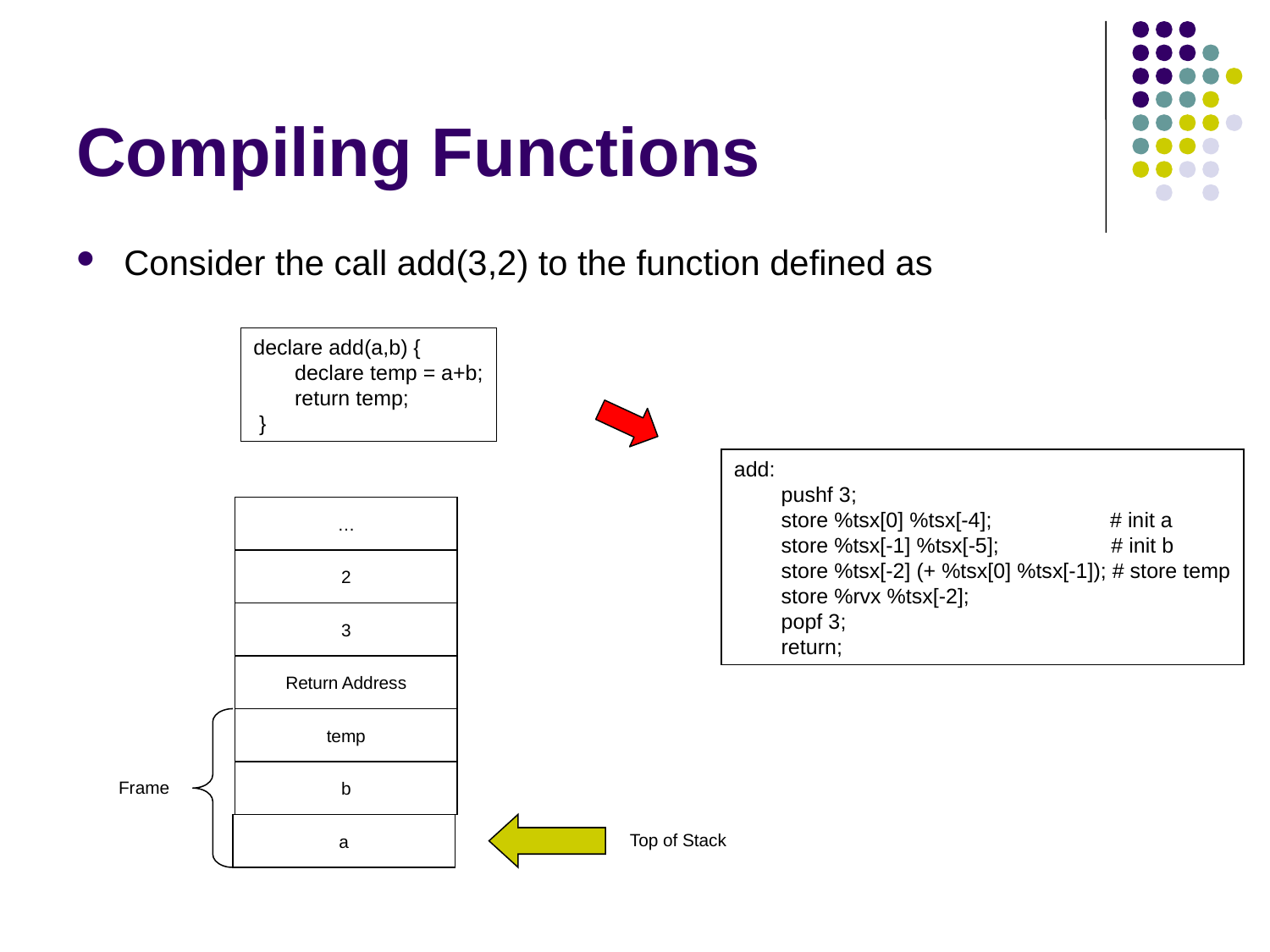

# Compiling Functions
Consider the call add(3,2) to the function defined as
declare add(a,b) {
       declare temp = a+b;
       return temp;
 }

add:
        pushf 3;
        store %tsx[0] %tsx[-4];                    # init a
        store %tsx[-1] %tsx[-5];                   # init b
        store %tsx[-2] (+ %tsx[0] %tsx[-1]); # store temp
        store %rvx %tsx[-2];
        popf 3;
        return;
…
2
3
Return Address

temp
b
Frame
a

Top of Stack